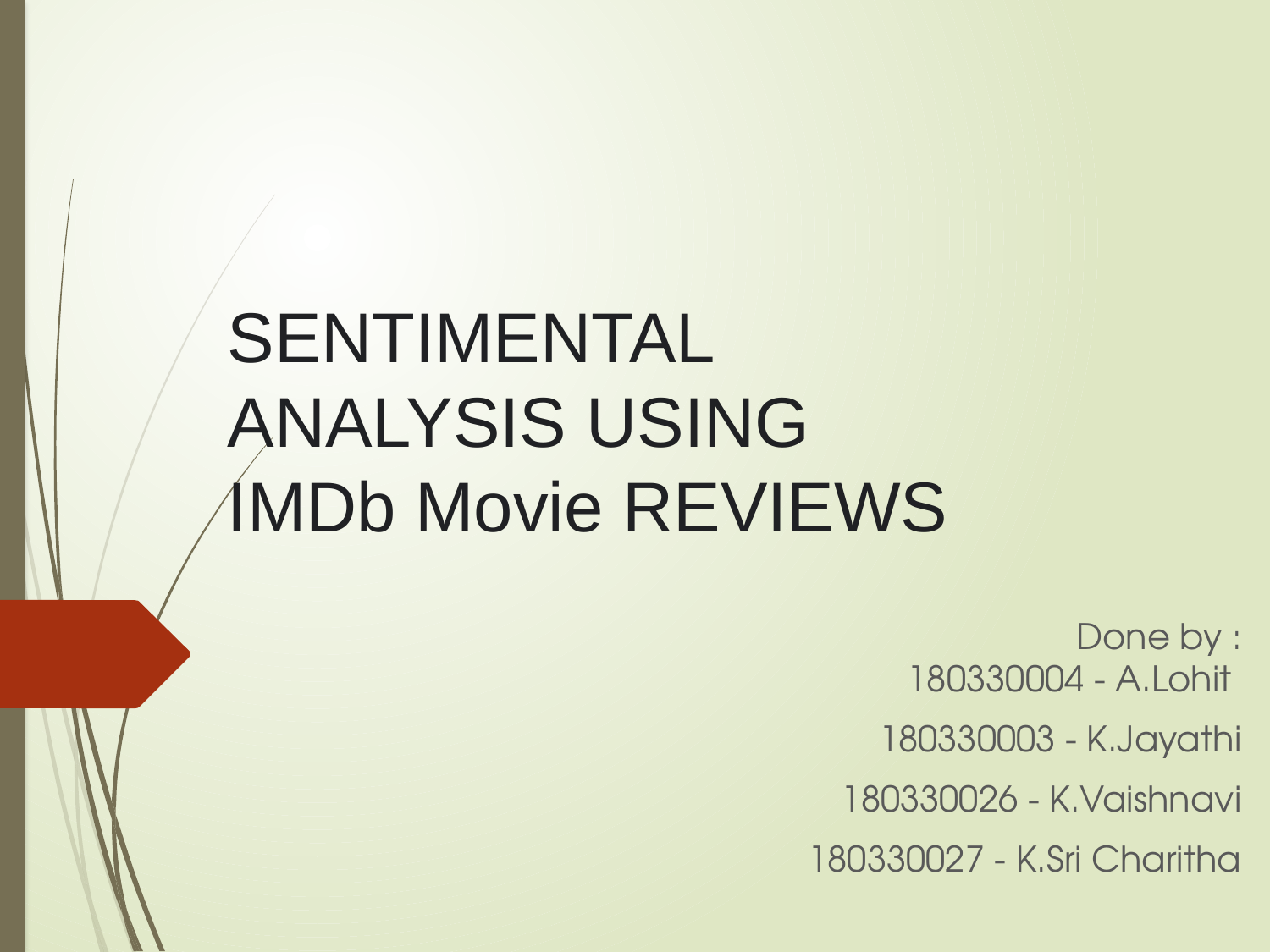

# SENTIMENTAL ANALYSIS USING IMDb Movie REVIEWS
Done by :
180330004 - A.Lohit
180330003 - K.Jayathi
180330026 - K.Vaishnavi
180330027 - K.Sri Charitha